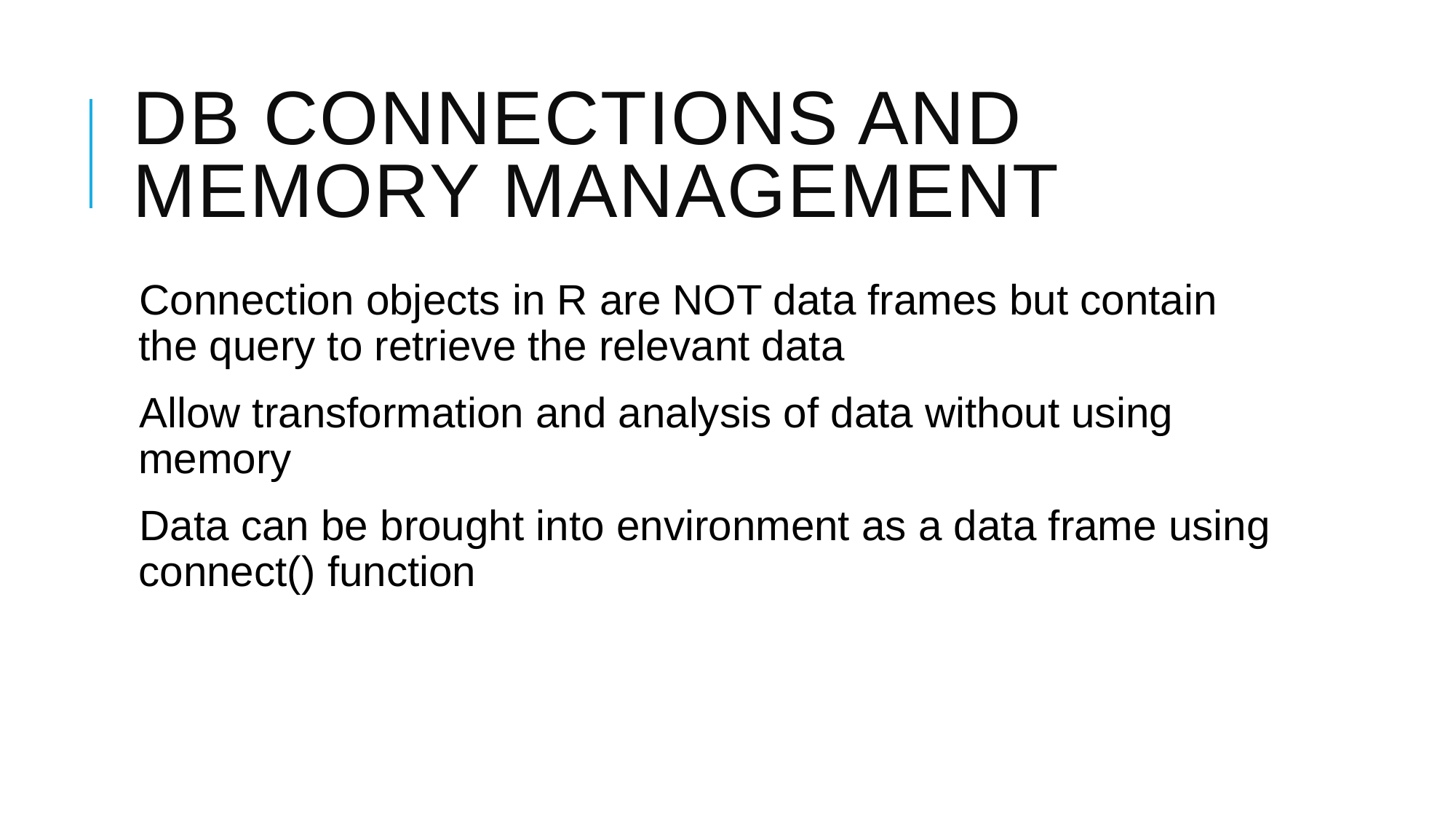

# DB Connections and Memory Management
Connection objects in R are NOT data frames but contain the query to retrieve the relevant data
Allow transformation and analysis of data without using memory
Data can be brought into environment as a data frame using connect() function